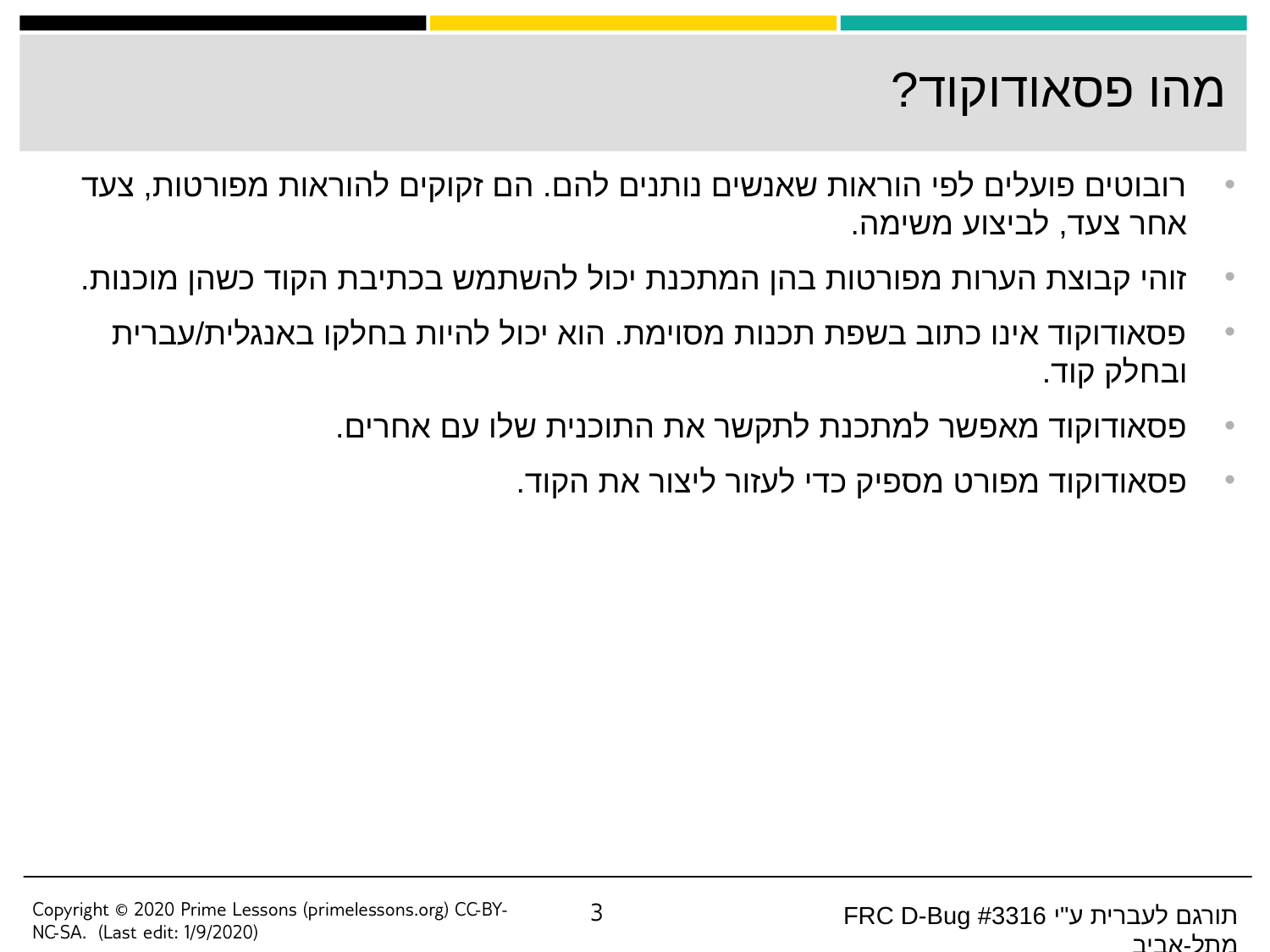

# מהו פסאודוקוד?
רובוטים פועלים לפי הוראות שאנשים נותנים להם. הם זקוקים להוראות מפורטות, צעד אחר צעד, לביצוע משימה.
זוהי קבוצת הערות מפורטות בהן המתכנת יכול להשתמש בכתיבת הקוד כשהן מוכנות.
פסאודוקוד אינו כתוב בשפת תכנות מסוימת. הוא יכול להיות בחלקו באנגלית/עברית ובחלק קוד.
פסאודוקוד מאפשר למתכנת לתקשר את התוכנית שלו עם אחרים.
פסאודוקוד מפורט מספיק כדי לעזור ליצור את הקוד.
Copyright © 2020 Prime Lessons (primelessons.org) CC-BY-NC-SA.  (Last edit: 1/9/2020)
3